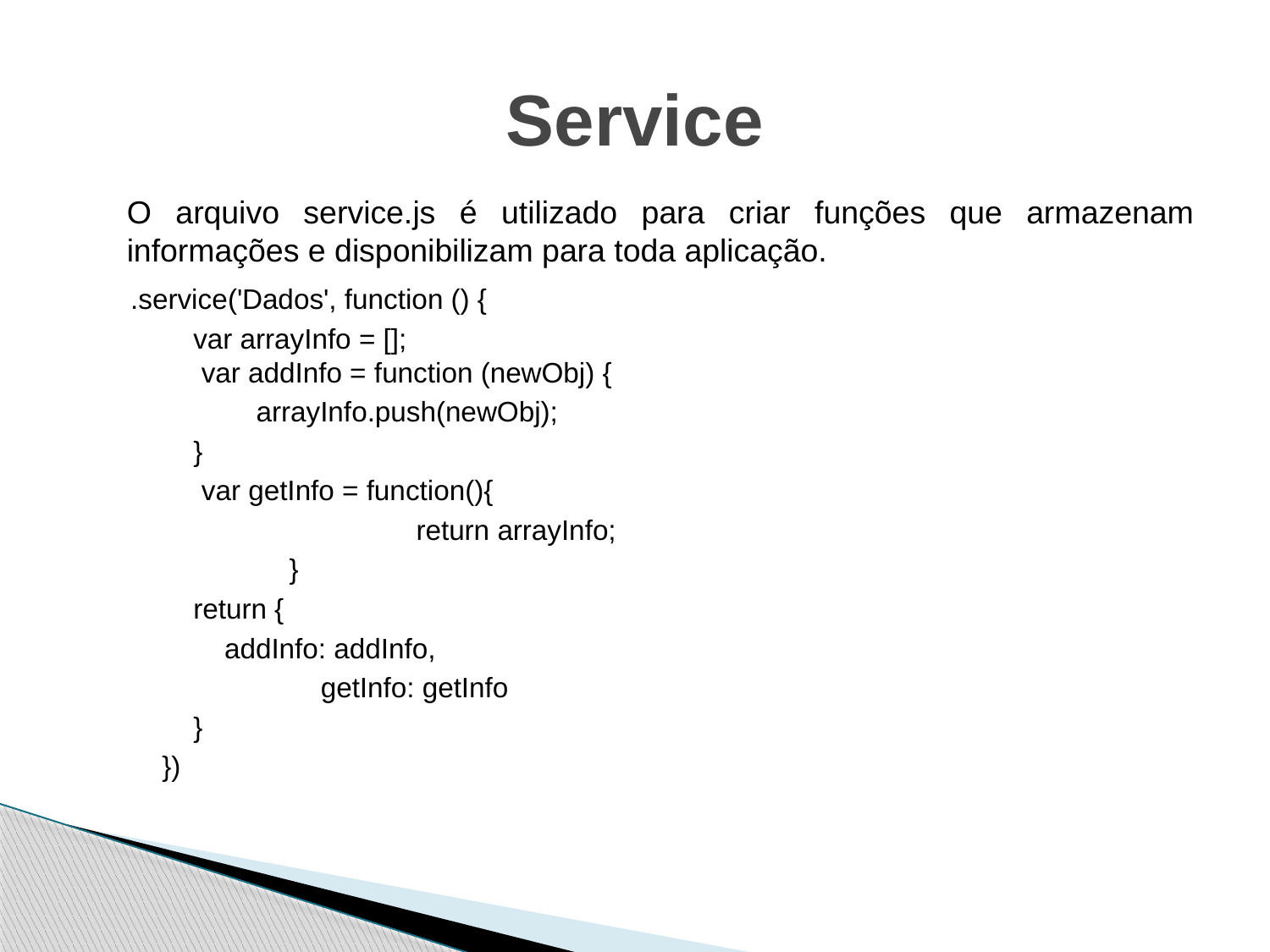

# Service
O arquivo service.js é utilizado para criar funções que armazenam informações e disponibilizam para toda aplicação.
.service('Dados', function () {
        var arrayInfo = [];
     var addInfo = function (newObj) {
	            arrayInfo.push(newObj);
        }
	     var getInfo = function(){
			return arrayInfo;
		}
        return {
            addInfo: addInfo,
		    getInfo: getInfo
        }
    })